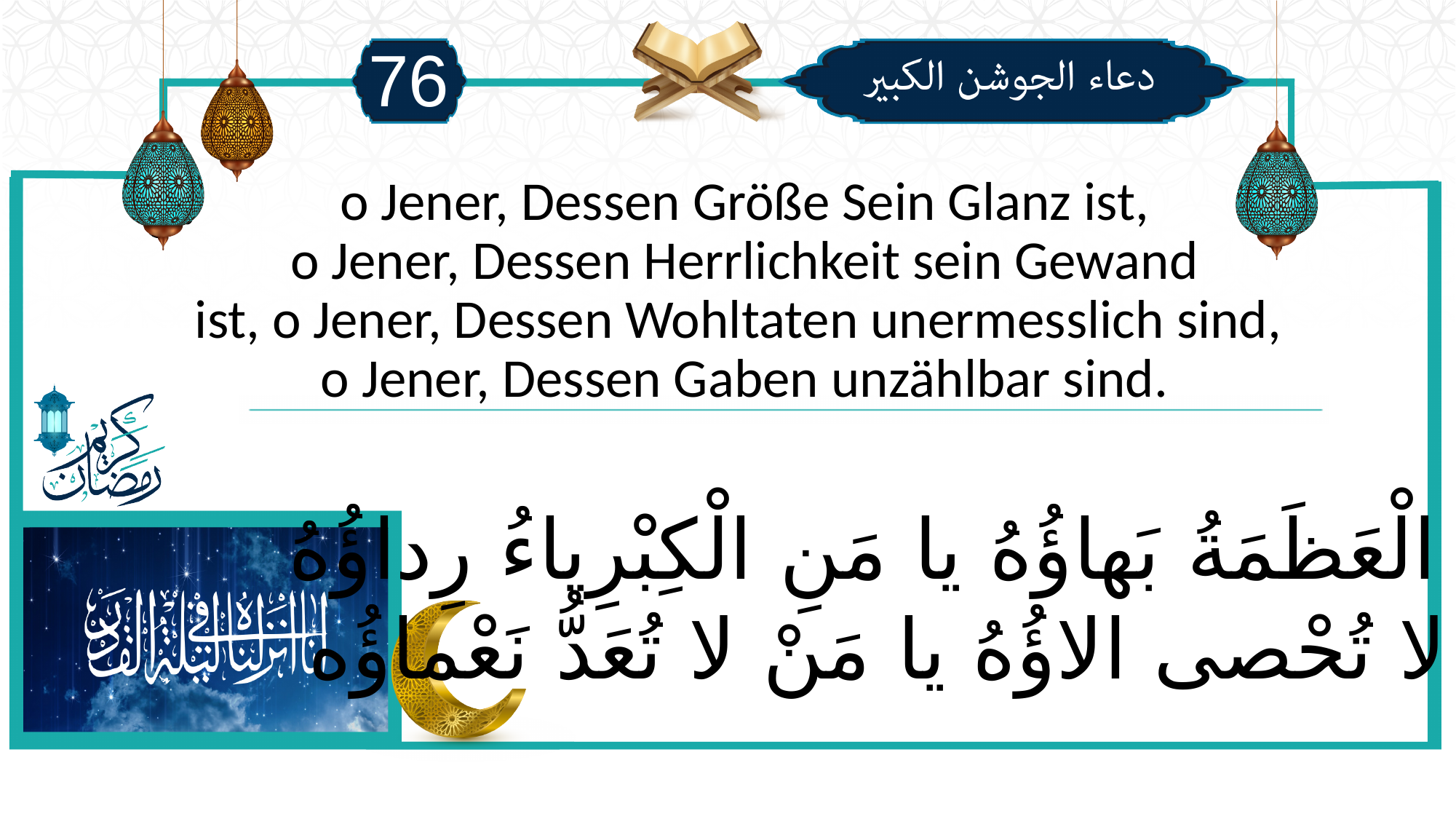

76
o Jener, Dessen Größe Sein Glanz ist,
o Jener, Dessen Herrlichkeit sein Gewand
ist, o Jener, Dessen Wohltaten unermesslich sind,
o Jener, Dessen Gaben unzählbar sind.
يا مَنِ الْعَظَمَةُ بَهاؤُهُ يا مَنِ الْكِبْرِياءُ رِداؤُهُ
 يا مَنْ لا تُحْصى الاؤُهُ يا مَنْ لا تُعَدُّ نَعْماؤُه